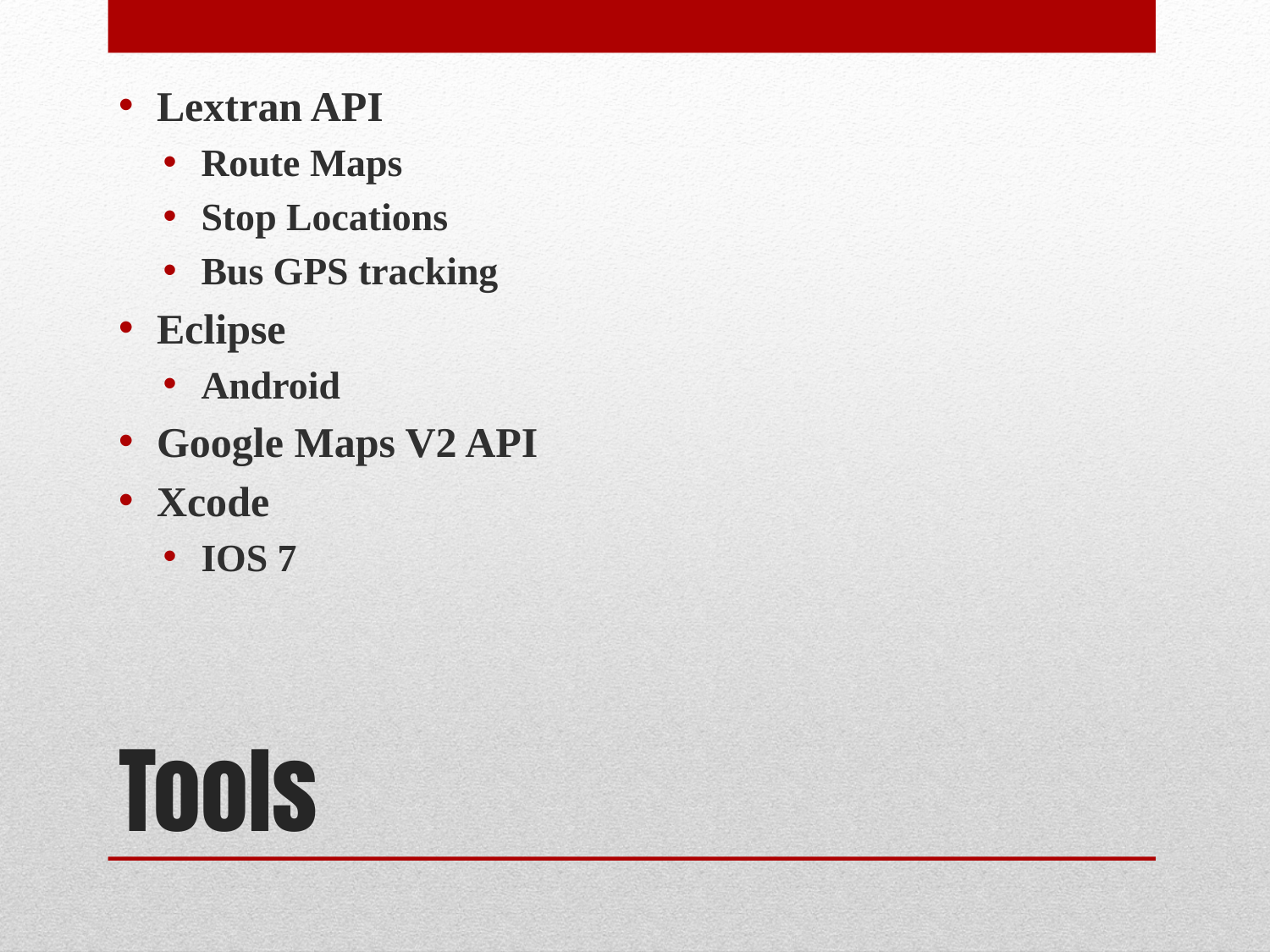

Lextran API
Route Maps
Stop Locations
Bus GPS tracking
Eclipse
Android
Google Maps V2 API
Xcode
IOS 7

# Tools